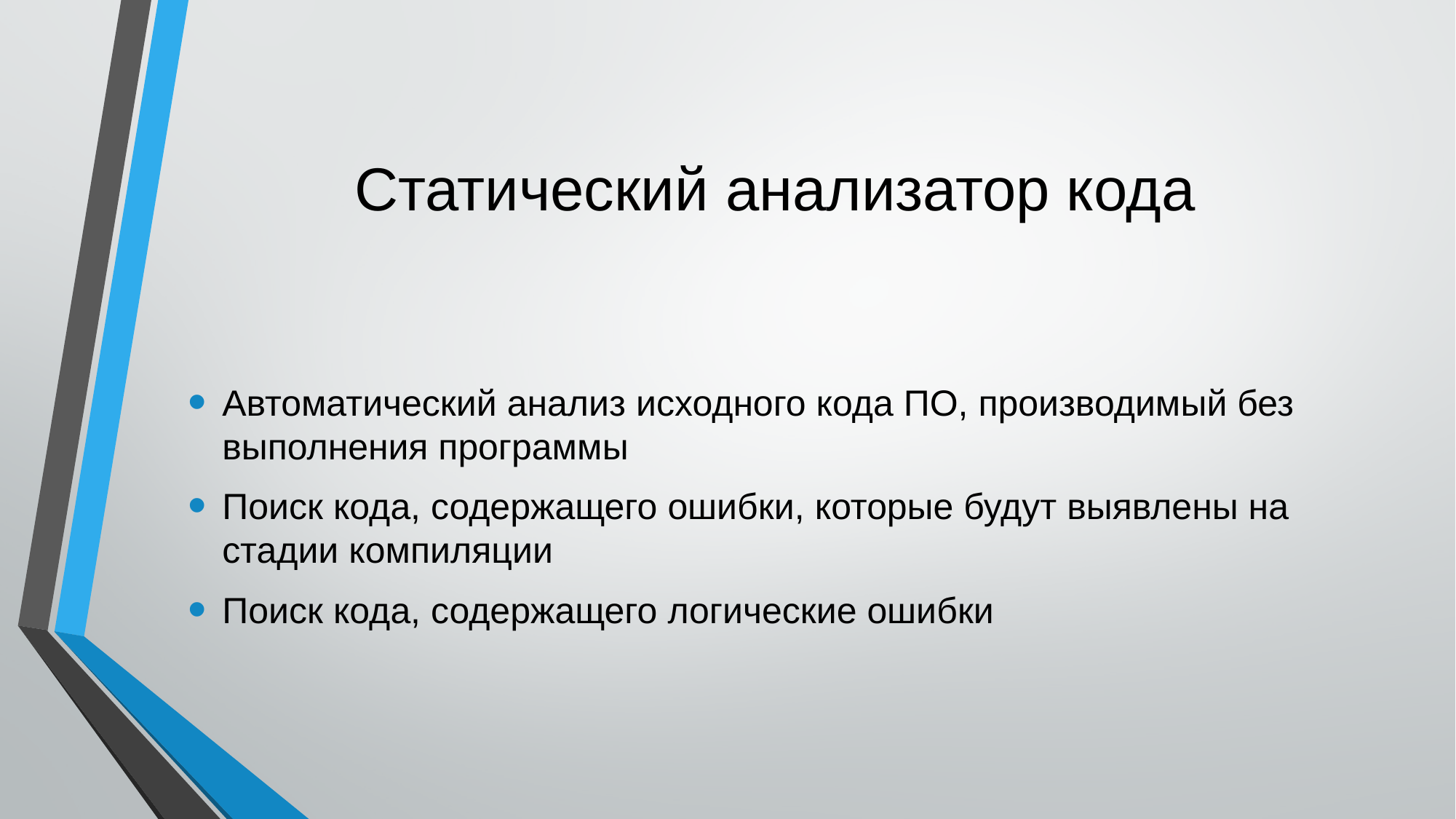

# Статический анализатор кода
Автоматический анализ исходного кода ПО, производимый без выполнения программы
Поиск кода, содержащего ошибки, которые будут выявлены на стадии компиляции
Поиск кода, содержащего логические ошибки